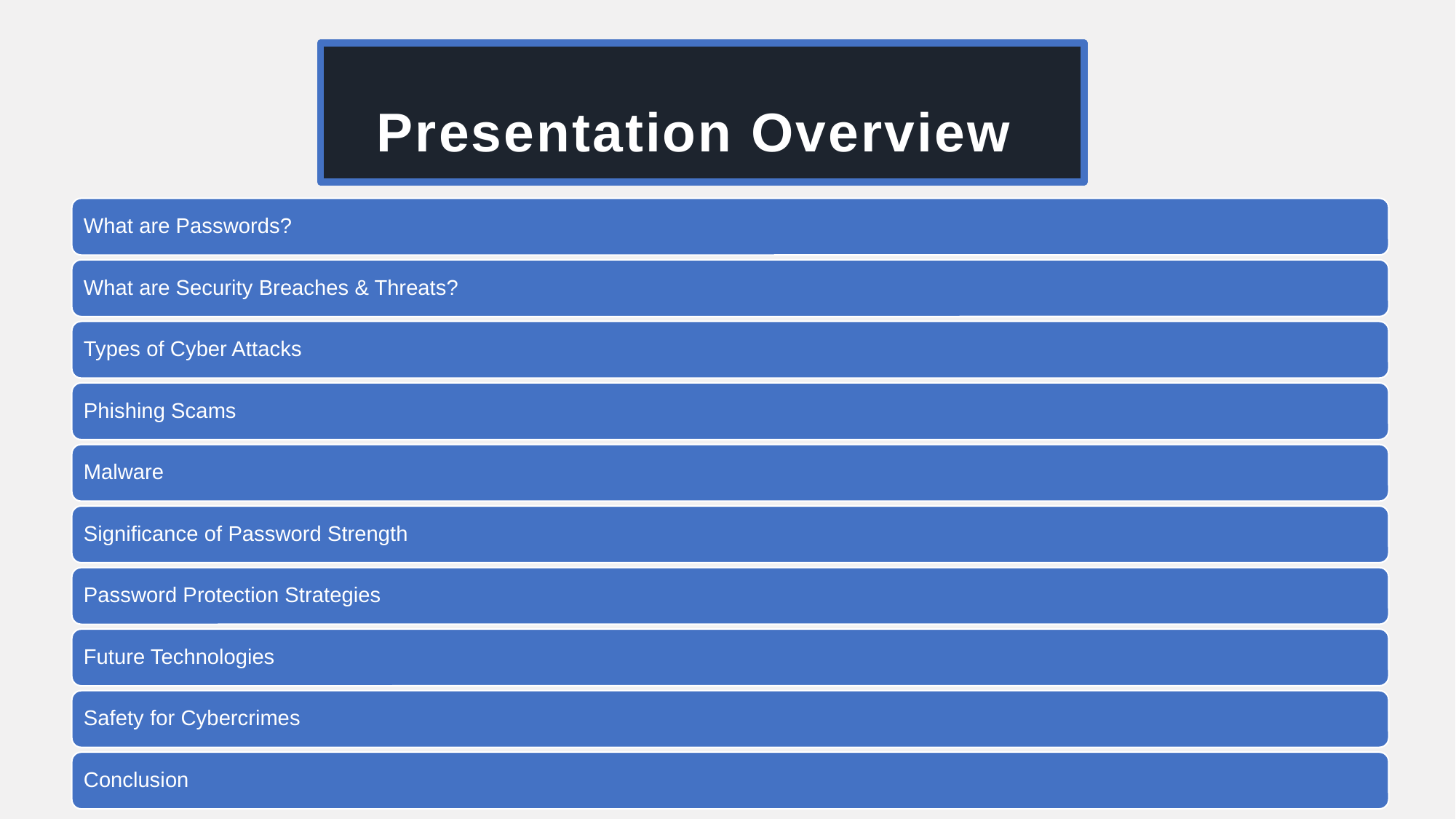

Presentation Overview
What are Passwords?
What are Security Breaches & Threats?
Types of Cyber Attacks
Phishing Scams
Malware
Significance of Password Strength
Password Protection Strategies
Future Technologies
Safety for Cybercrimes
Conclusion